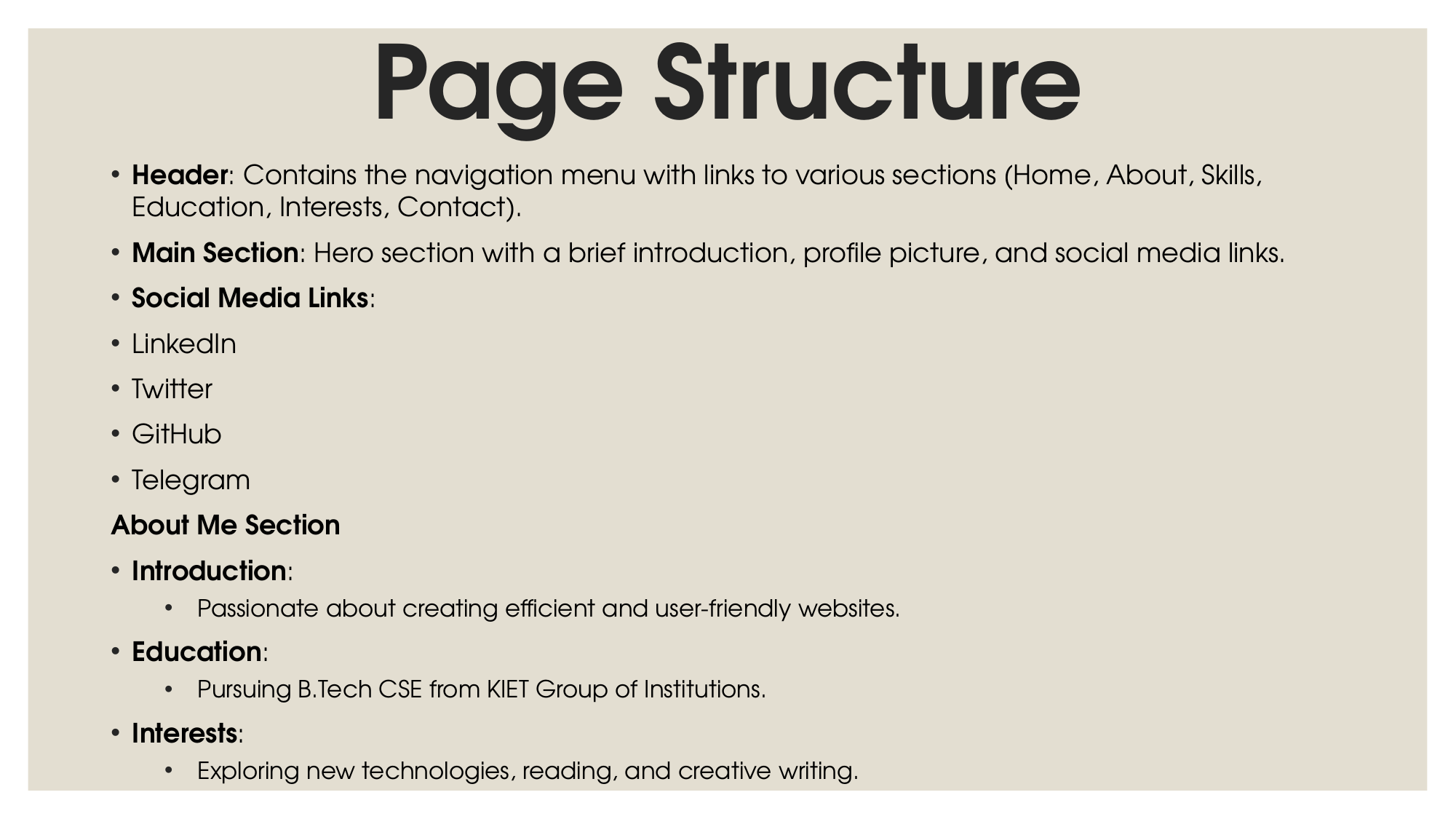

# Page Structure
Header: Contains the navigation menu with links to various sections (Home, About, Skills, Education, Interests, Contact).
Main Section: Hero section with a brief introduction, profile picture, and social media links.
Social Media Links:
LinkedIn
Twitter
GitHub
Telegram
About Me Section
Introduction:
Passionate about creating efficient and user-friendly websites.
Education:
Pursuing B.Tech CSE from KIET Group of Institutions.
Interests:
Exploring new technologies, reading, and creative writing.